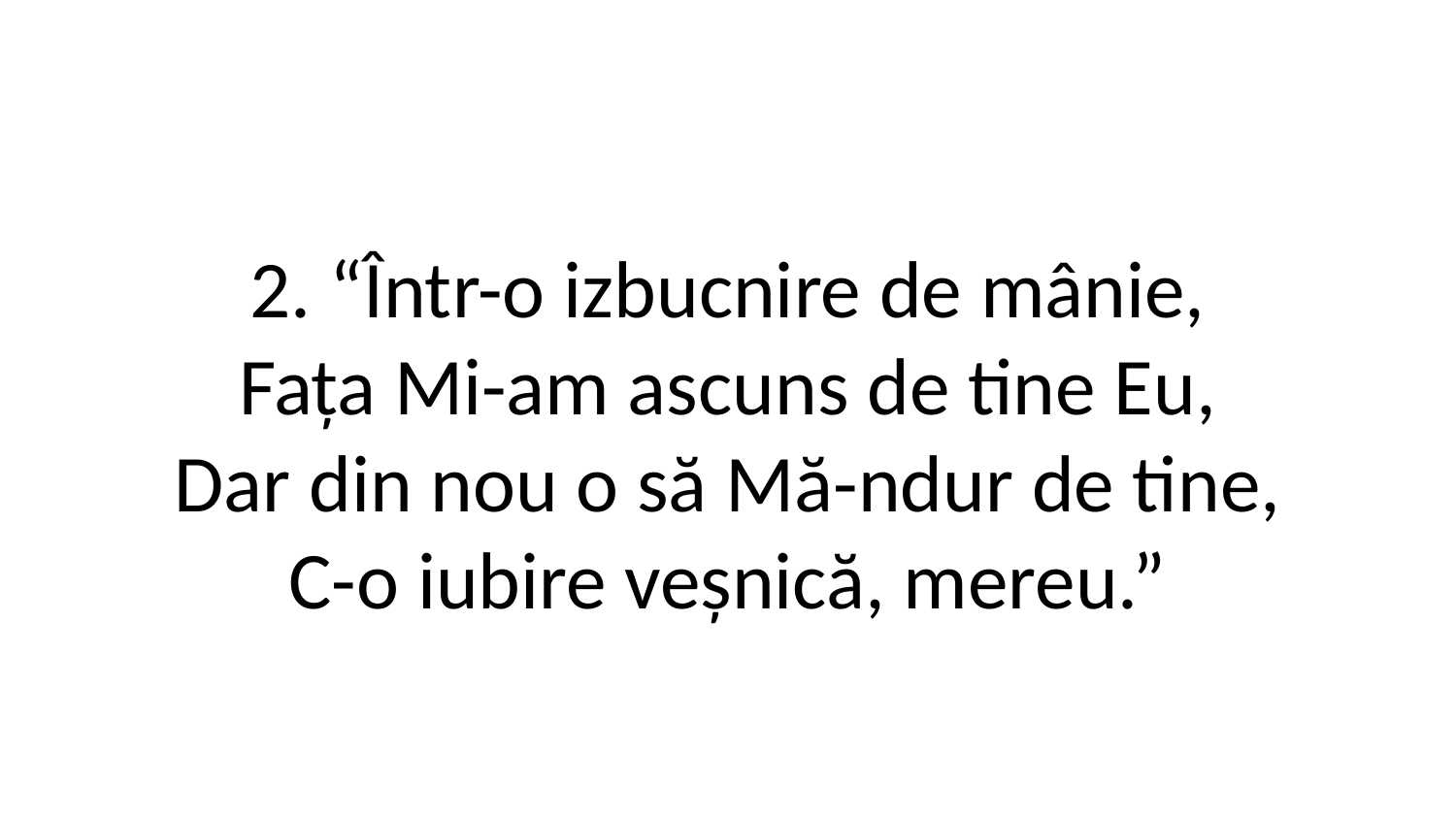

2. “Într-o izbucnire de mânie,
Fața Mi-am ascuns de tine Eu,
Dar din nou o să Mă-ndur de tine,
C-o iubire veșnică, mereu.”